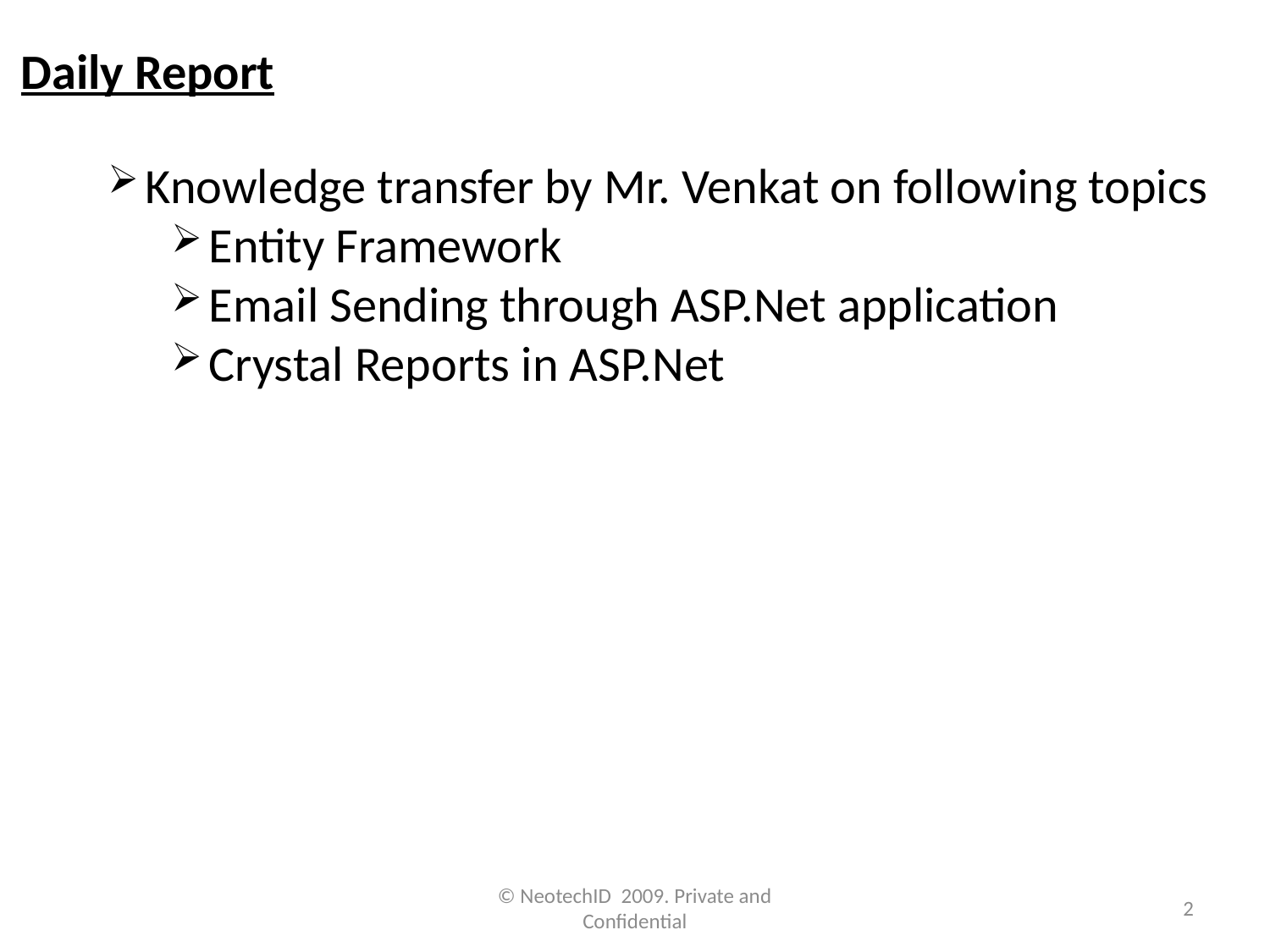

Daily Report
Knowledge transfer by Mr. Venkat on following topics
Entity Framework
Email Sending through ASP.Net application
Crystal Reports in ASP.Net

© NeotechID  2009. Private and Confidential
2